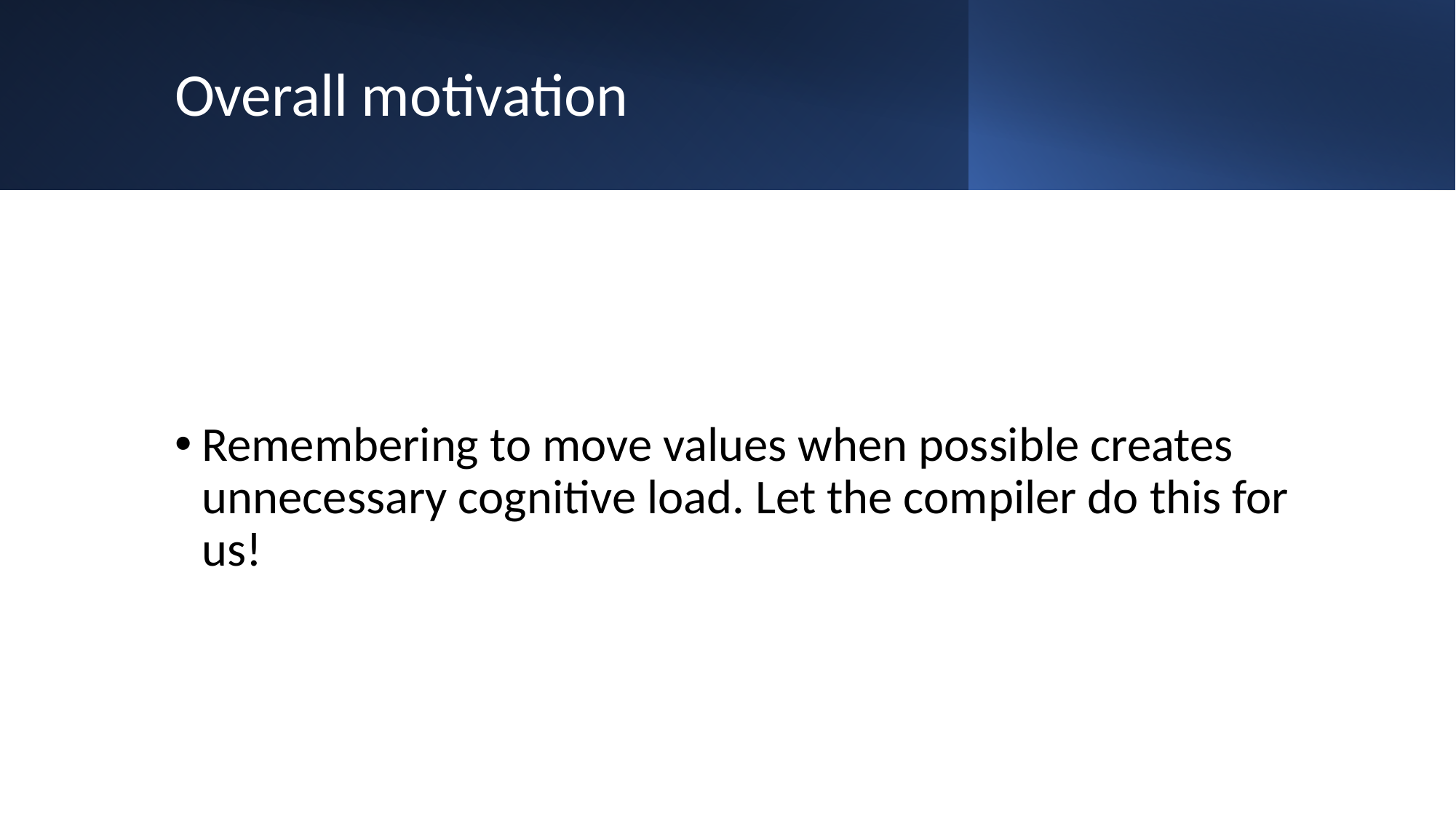

# Overall motivation
Remembering to move values when possible creates unnecessary cognitive load. Let the compiler do this for us!